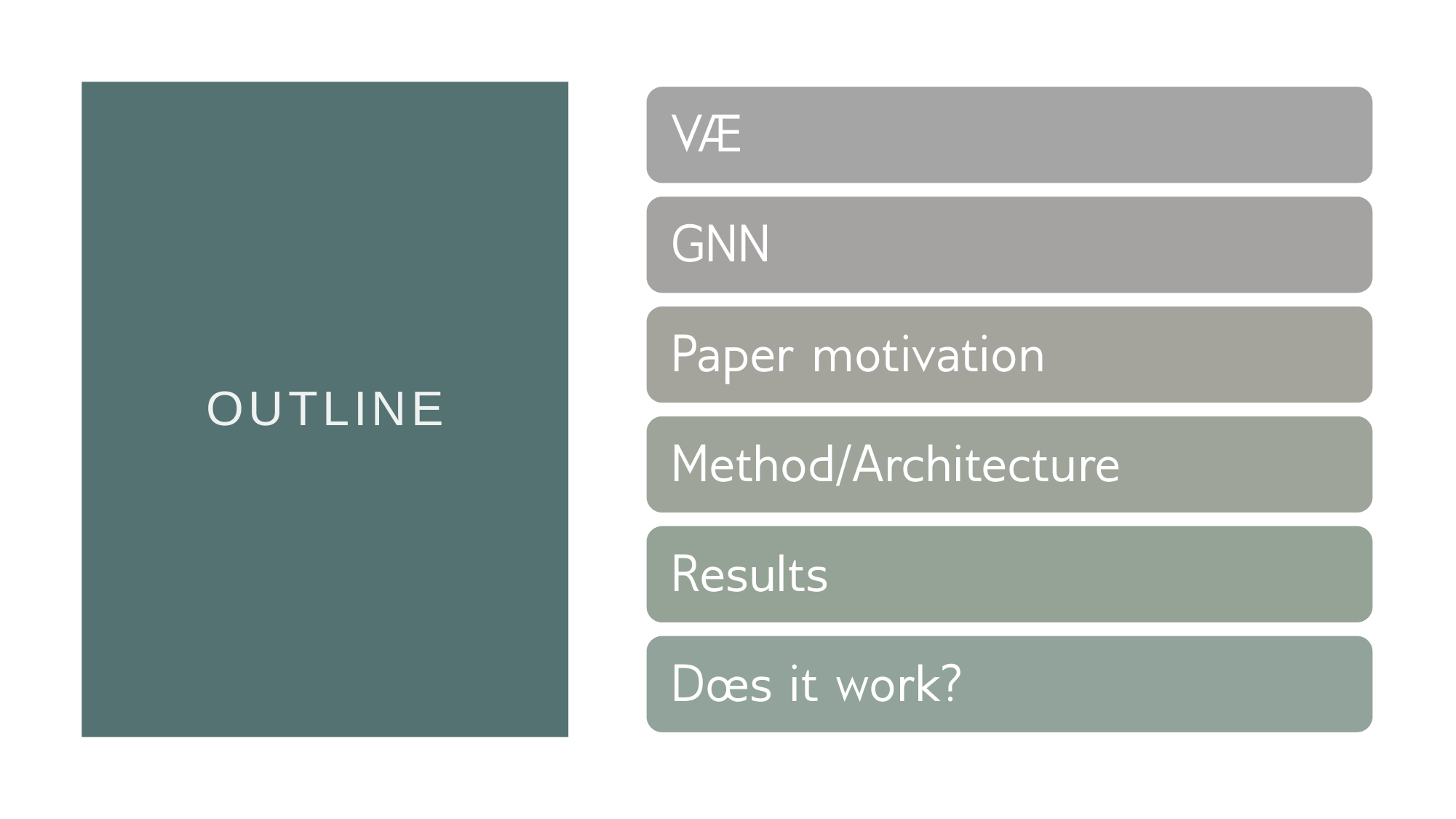

VAE
GNN
Paper motivation
Method/Architecture
Results
Does it work?
# Outline